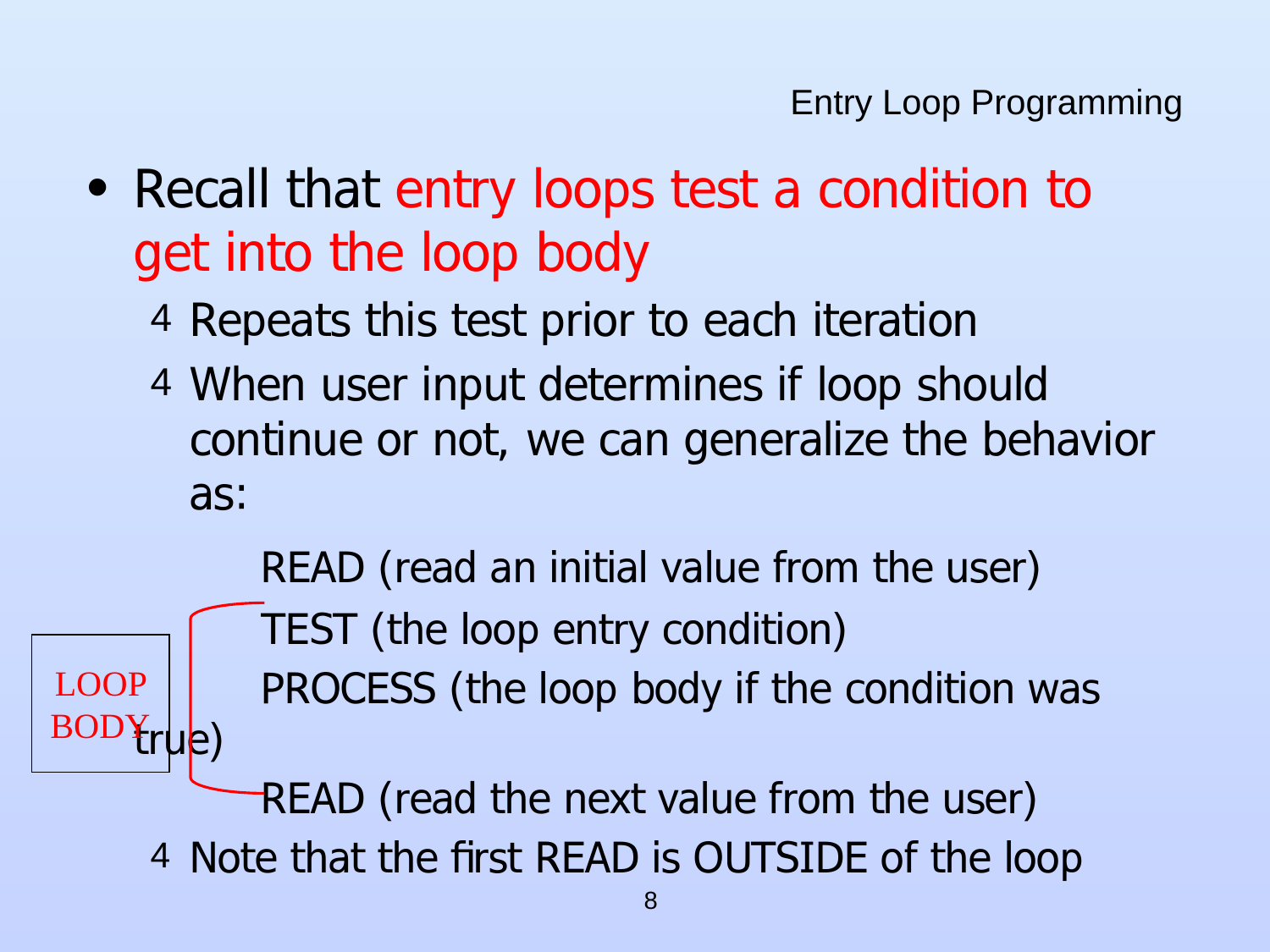

# Entry Loop Programming
Recall that entry loops test a condition to get into the loop body
Repeats this test prior to each iteration
When user input determines if loop should continue or not, we can generalize the behavior as:
		READ (read an initial value from the user)
		TEST (the loop entry condition)
		PROCESS (the loop body if the condition was true)
		READ (read the next value from the user)
Note that the first READ is OUTSIDE of the loop

LOOP BODY
8